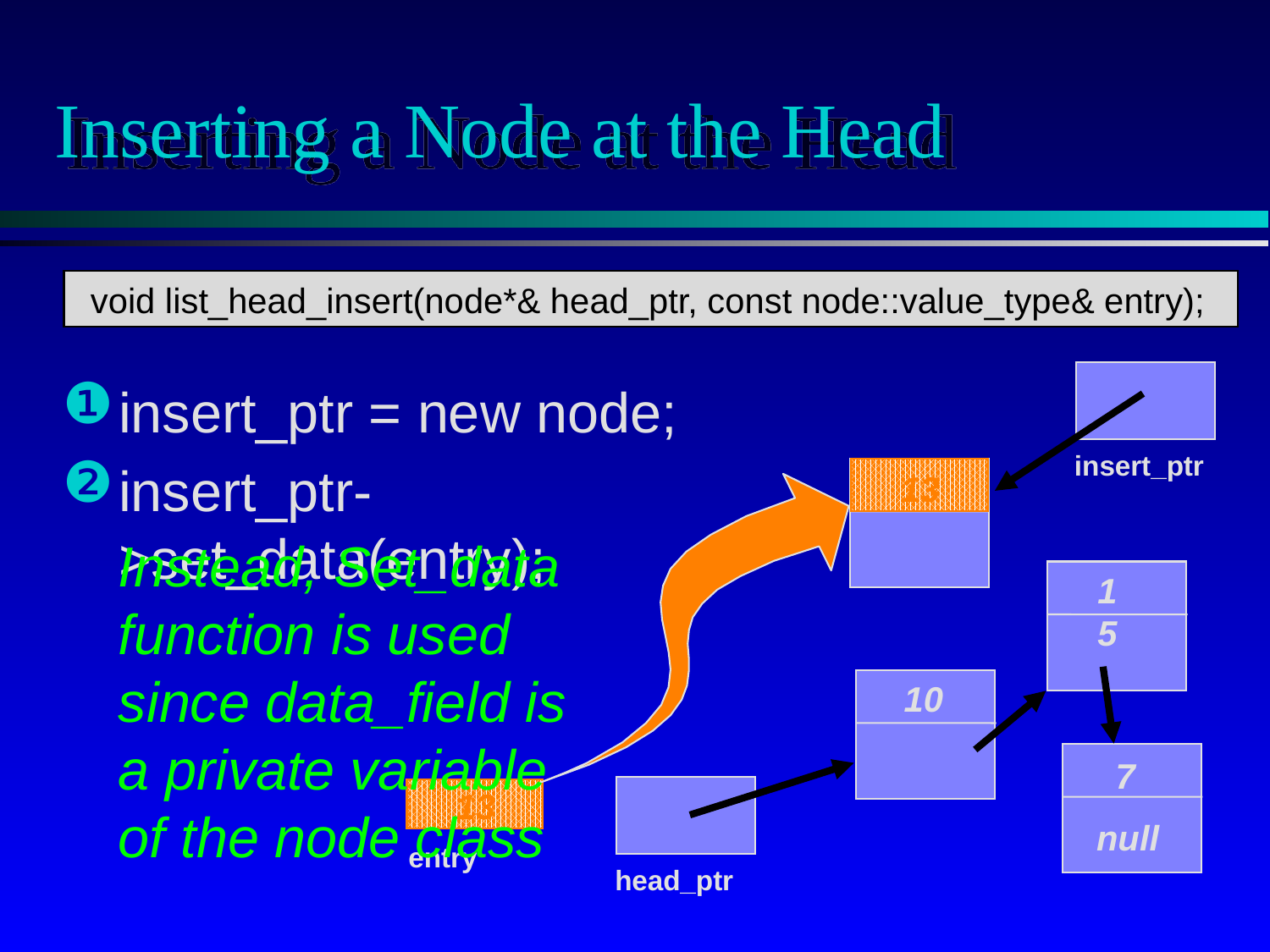

# Inserting a Node at the Head

void list_head_insert(node*& head_ptr, const node::value_type& entry);

insert_ptr = new node;
insert_ptr->set_data(entry);

insert_ptr

13

Instead, Set_data function is used since data_field is a private variable of the node class

15

10

7

13

null
entry
head_ptr